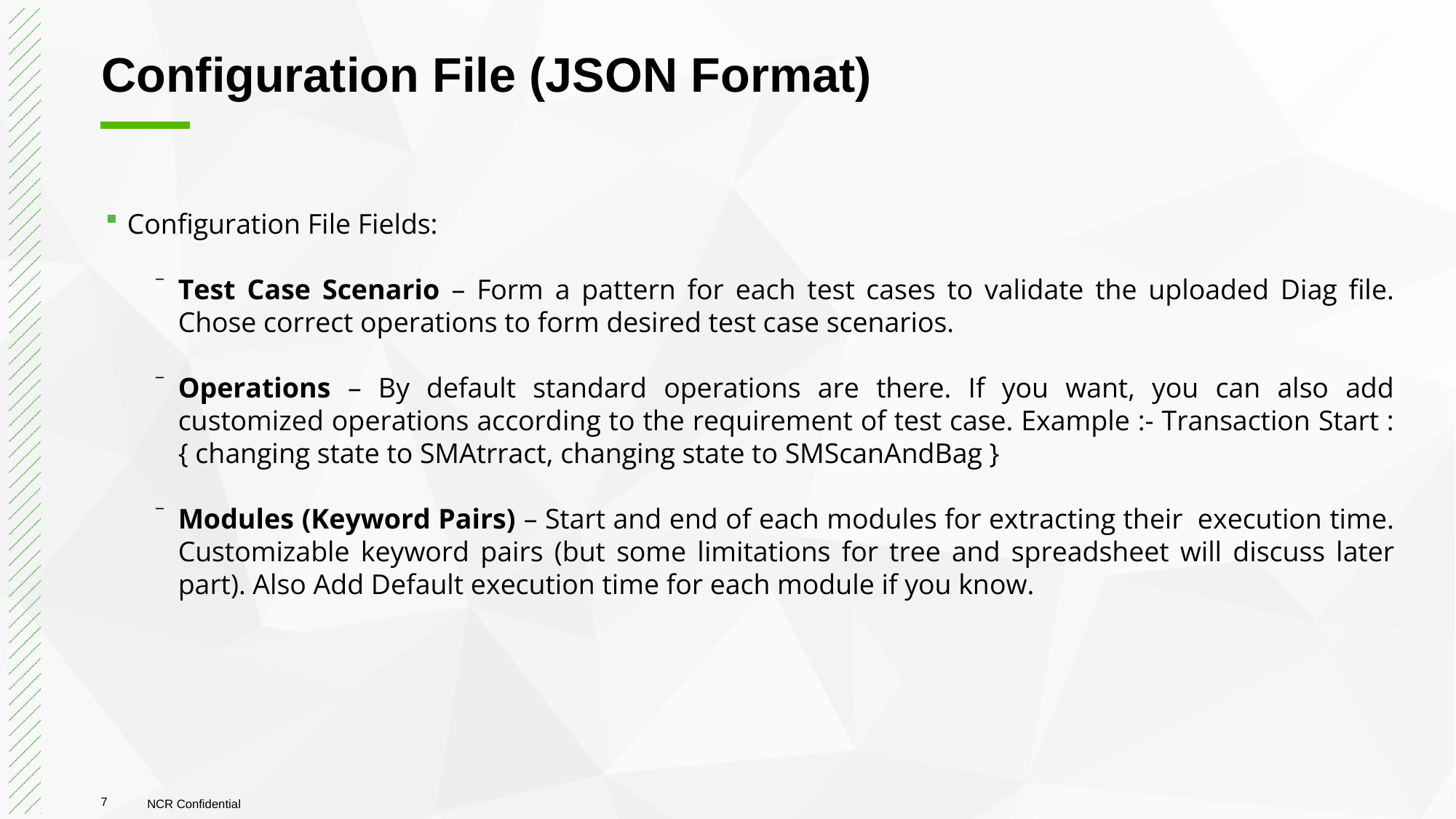

# Configuration File (JSON Format)

Configuration File Fields:

Test Case Scenario – Form a pattern for each test cases to validate the uploaded Diag file. Chose correct operations to form desired test case scenarios.

Operations – By default standard operations are there. If you want, you can also add customized operations according to the requirement of test case. Example :- Transaction Start : { changing state to SMAtrract, changing state to SMScanAndBag }

Modules (Keyword Pairs) – Start and end of each modules for extracting their  execution time. Customizable keyword pairs (but some limitations for tree and spreadsheet will discuss later part). Also Add Default execution time for each module if you know.

7
NCR Confidential